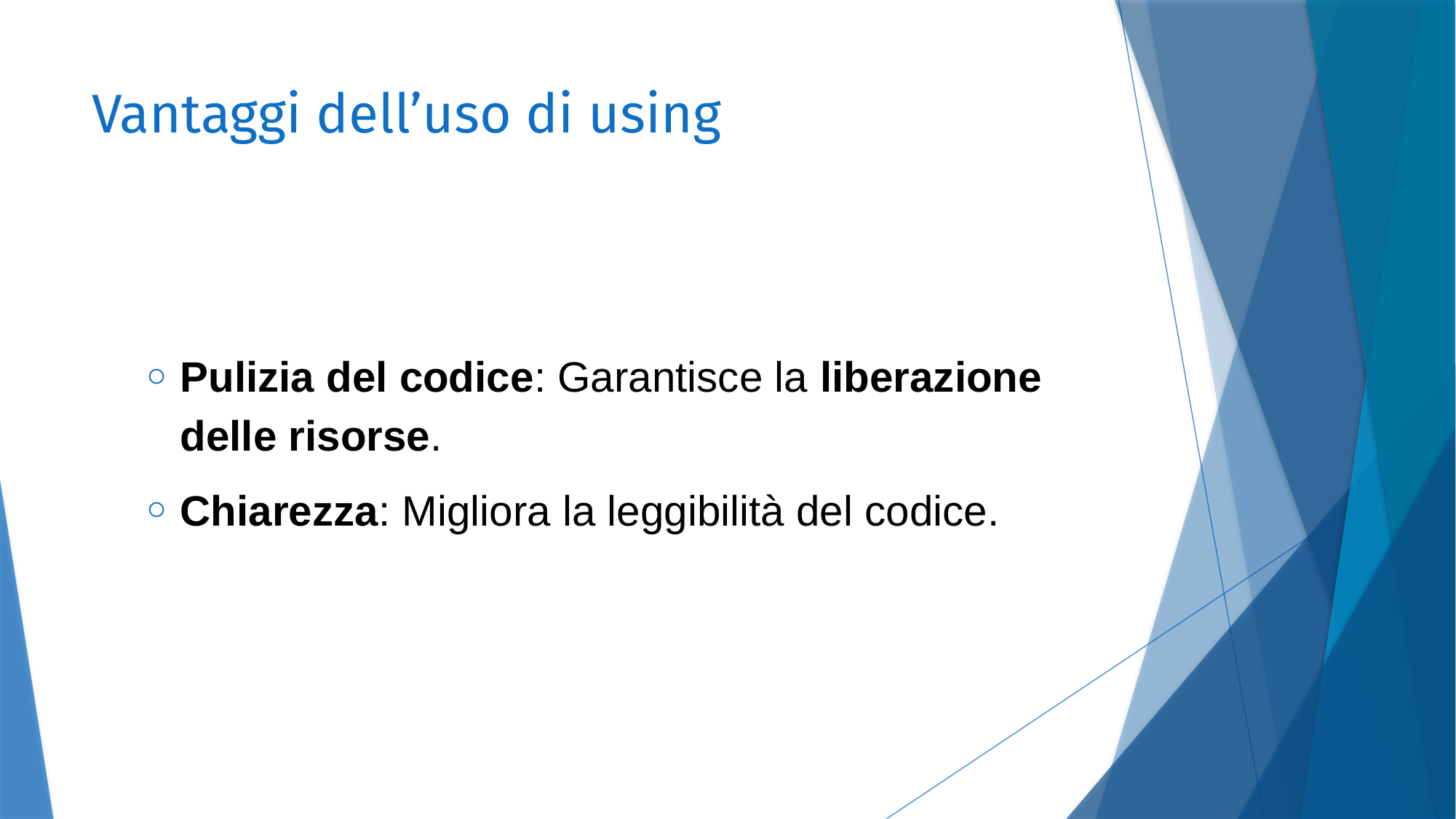

# Vantaggi dell’uso di using
Pulizia del codice: Garantisce la liberazione delle risorse.
Chiarezza: Migliora la leggibilità del codice.